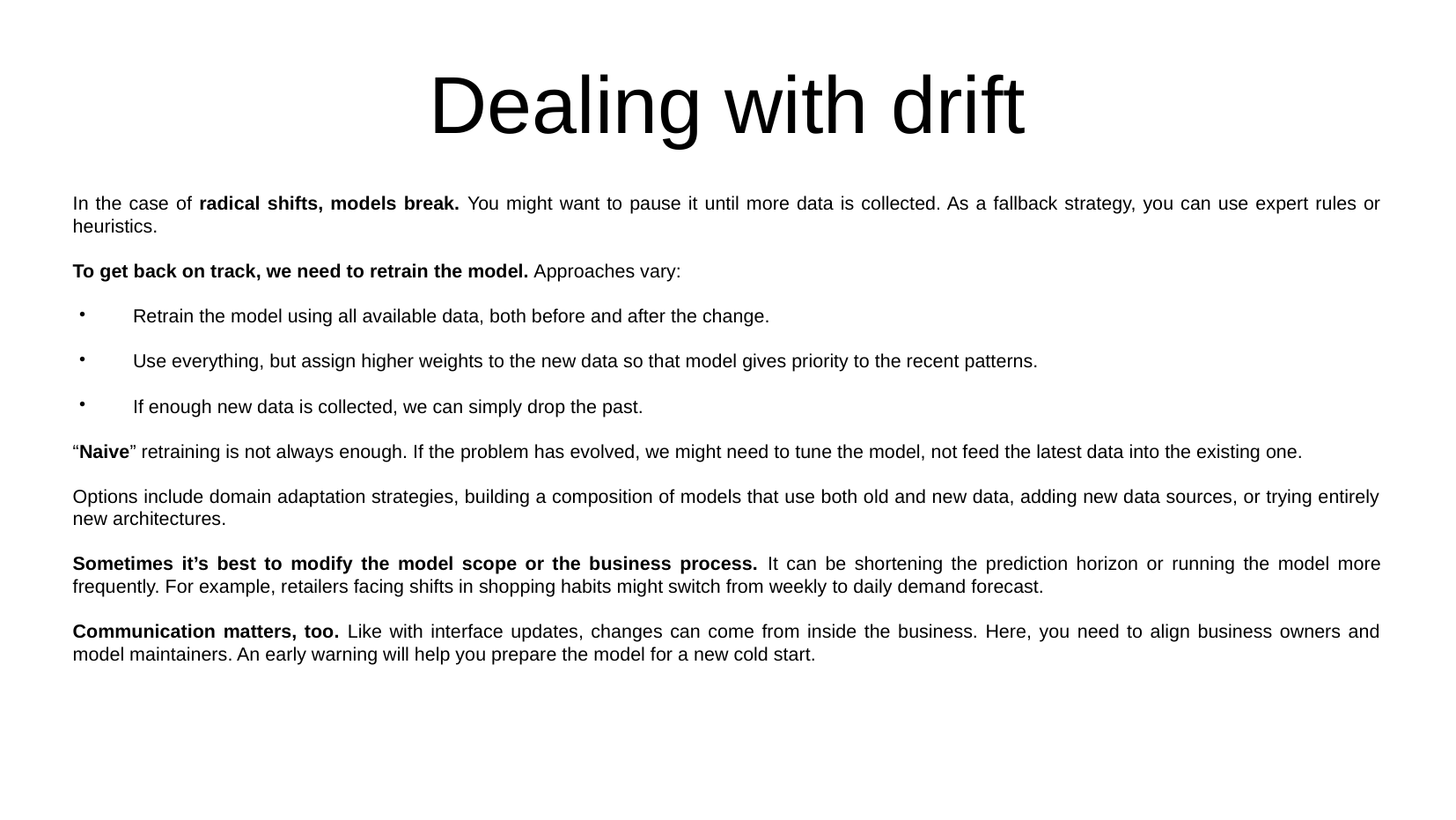

# Dealing with drift
In the case of radical shifts, models break. You might want to pause it until more data is collected. As a fallback strategy, you can use expert rules or heuristics.
To get back on track, we need to retrain the model. Approaches vary:
Retrain the model using all available data, both before and after the change.
Use everything, but assign higher weights to the new data so that model gives priority to the recent patterns.
If enough new data is collected, we can simply drop the past.
“Naive” retraining is not always enough. If the problem has evolved, we might need to tune the model, not feed the latest data into the existing one.
Options include domain adaptation strategies, building a composition of models that use both old and new data, adding new data sources, or trying entirely new architectures.
Sometimes it’s best to modify the model scope or the business process. It can be shortening the prediction horizon or running the model more frequently. For example, retailers facing shifts in shopping habits might switch from weekly to daily demand forecast.
Communication matters, too. Like with interface updates, changes can come from inside the business. Here, you need to align business owners and model maintainers. An early warning will help you prepare the model for a new cold start.